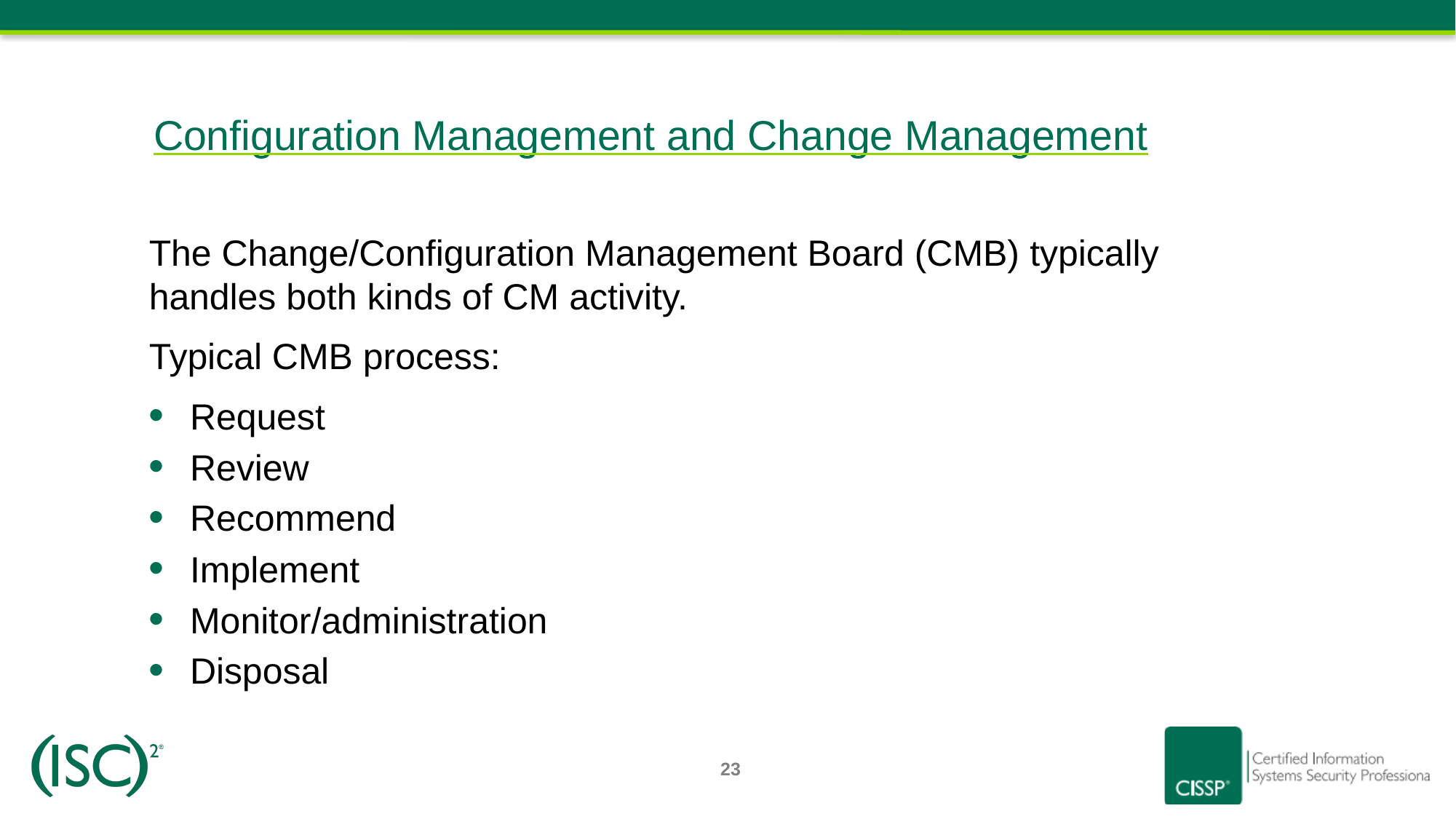

# Configuration Management and Change Management
The Change/Configuration Management Board (CMB) typically handles both kinds of CM activity.
Typical CMB process:
Request
Review
Recommend
Implement
Monitor/administration
Disposal